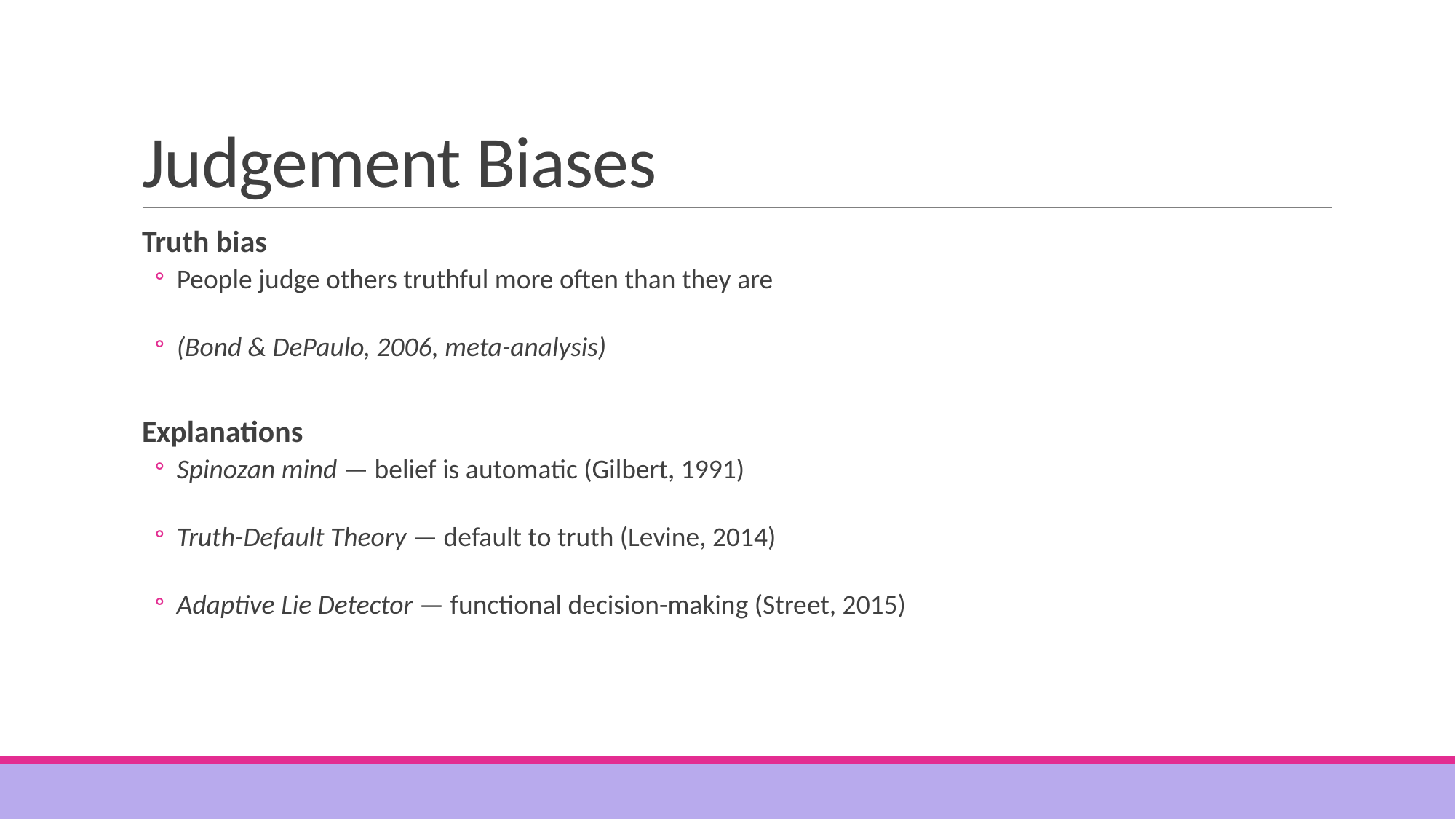

# Judgement Biases
Truth bias
People judge others truthful more often than they are
(Bond & DePaulo, 2006, meta-analysis)
Explanations
Spinozan mind — belief is automatic (Gilbert, 1991)
Truth-Default Theory — default to truth (Levine, 2014)
Adaptive Lie Detector — functional decision-making (Street, 2015)